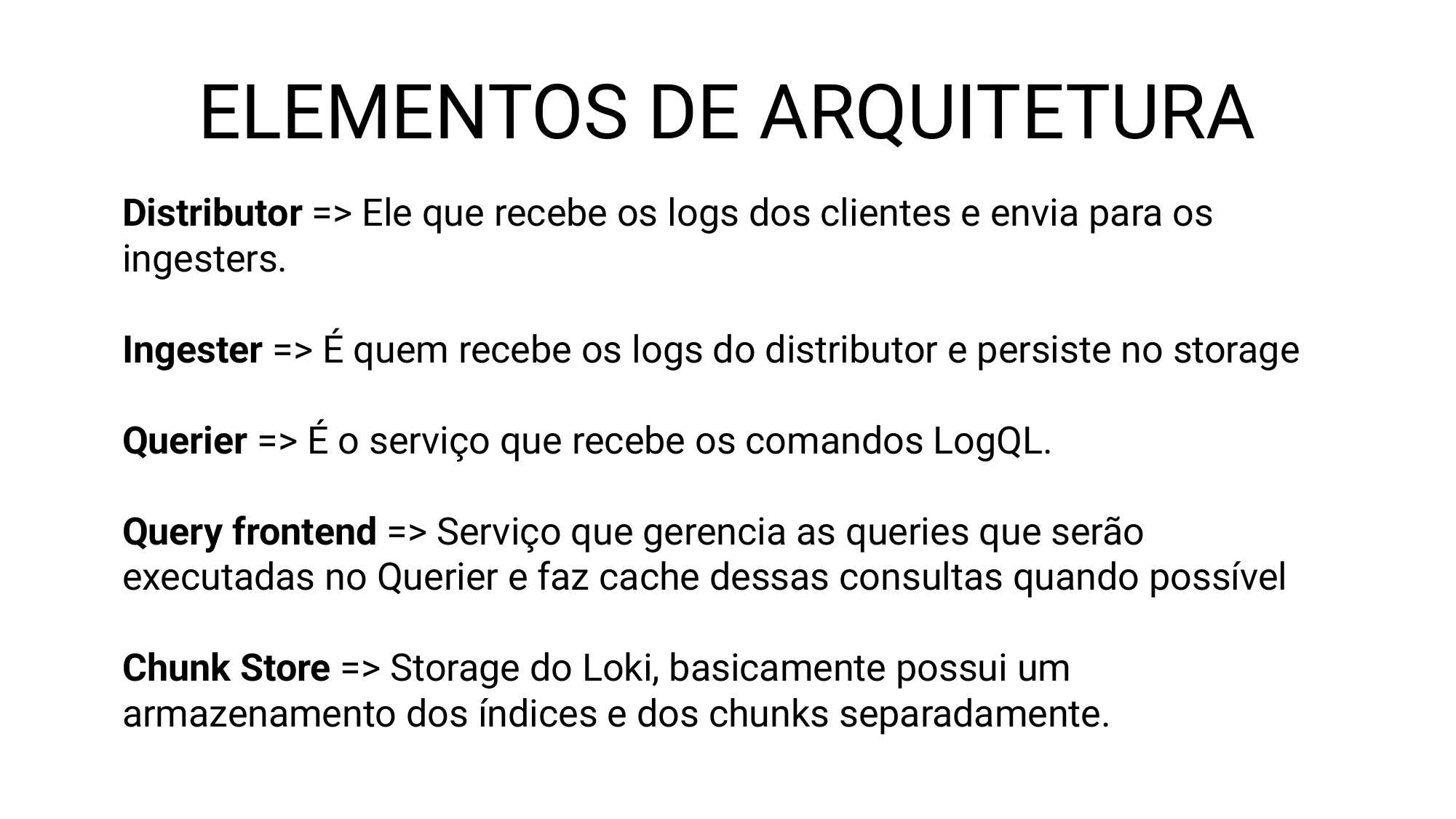

ELEMENTOS DE ARQUITETURA
Distributor => Ele que recebe os logs dos clientes e envia para os ingesters.

Ingester => É quem recebe os logs do distributor e persiste no storage

Querier => É o serviço que recebe os comandos LogQL.

Query frontend => Serviço que gerencia as queries que serão executadas no Querier e faz cache dessas consultas quando possível

Chunk Store => Storage do Loki, basicamente possui um armazenamento dos índices e dos chunks separadamente.